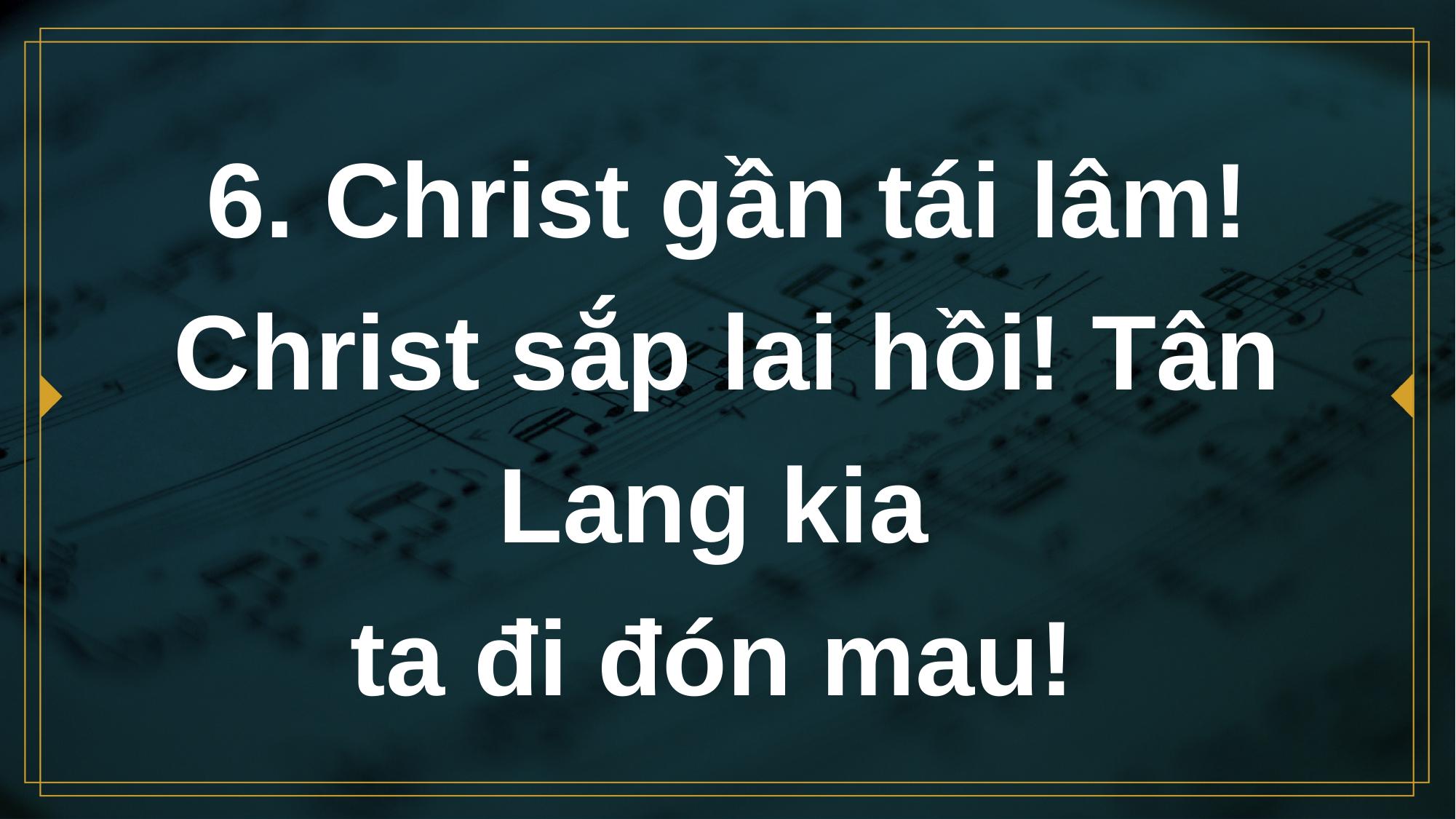

# 6. Christ gần tái lâm! Christ sắp lai hồi! Tân Lang kia ta đi đón mau!